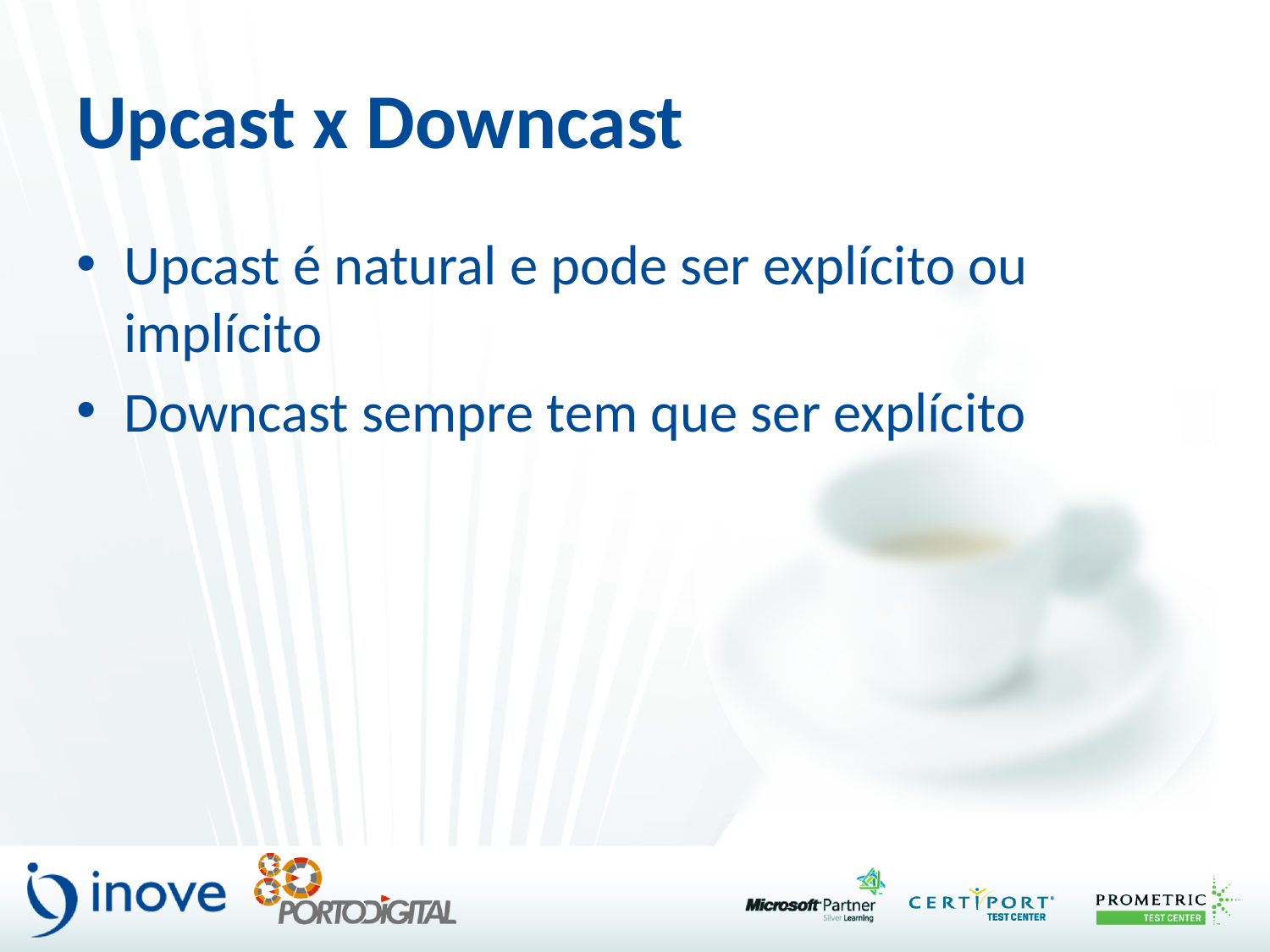

# Upcast x Downcast
Upcast é natural e pode ser explícito ou implícito
Downcast sempre tem que ser explícito